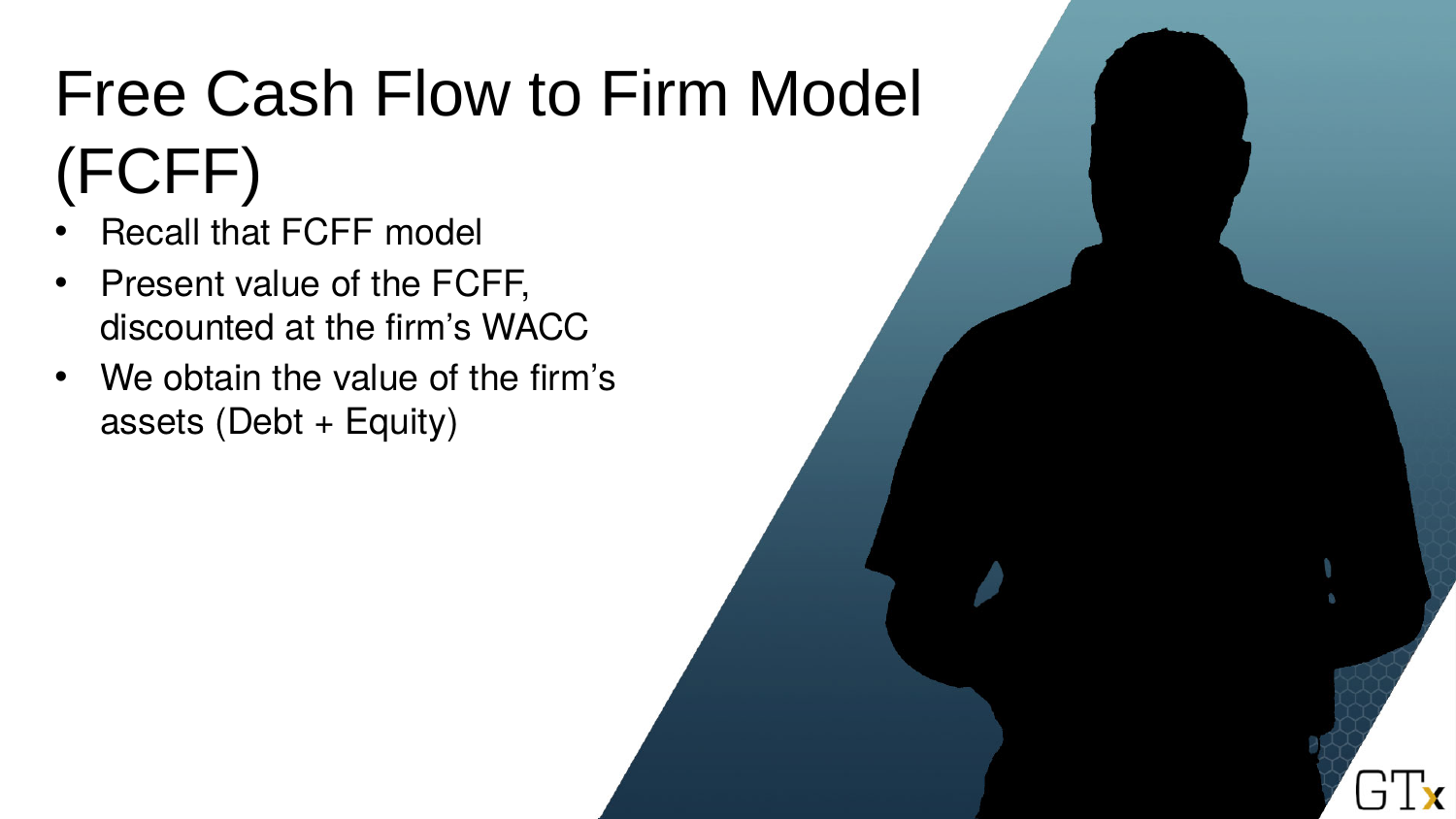

# Free Cash Flow to Firm Model (FCFF)
Recall that FCFF model
Present value of the FCFF, discounted at the firm’s WACC
We obtain the value of the firm’s assets (Debt + Equity)